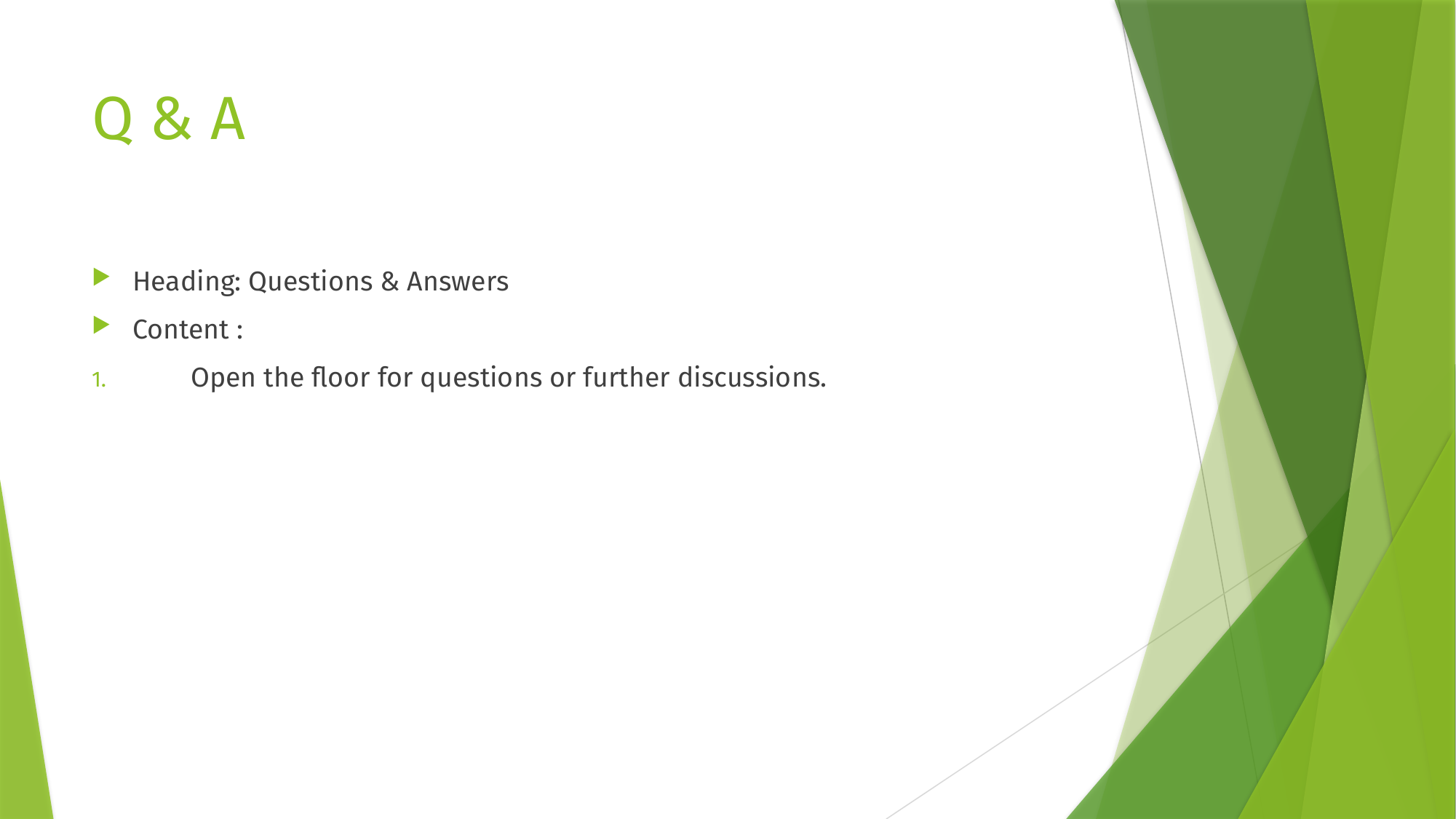

# Q & A
Heading: Questions & Answers
Content :
        Open the floor for questions or further discussions.